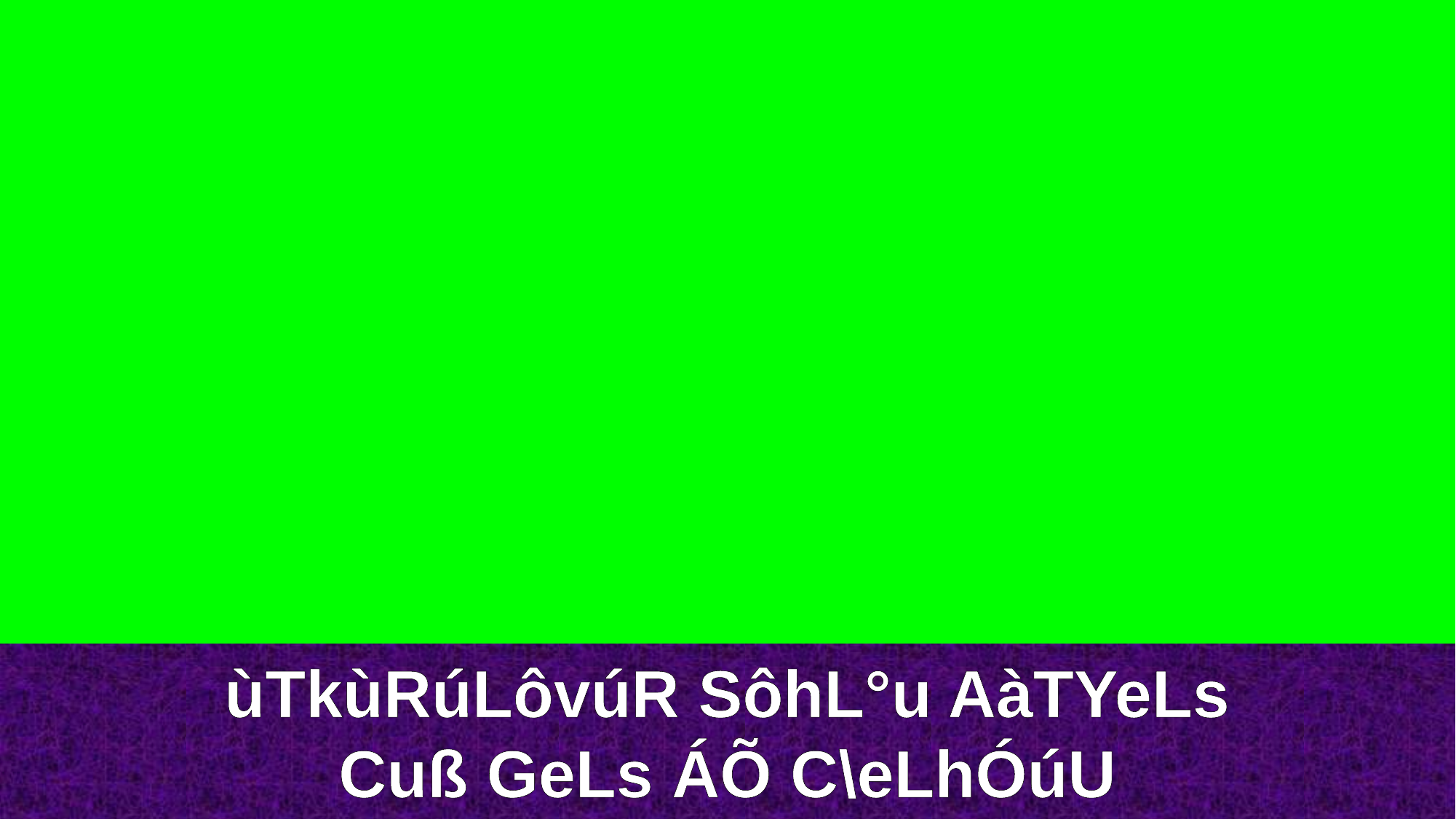

ùTkùRúLôvúR SôhL°u AàTYeLs
Cuß GeLs ÁÕ C\eLhÓúU